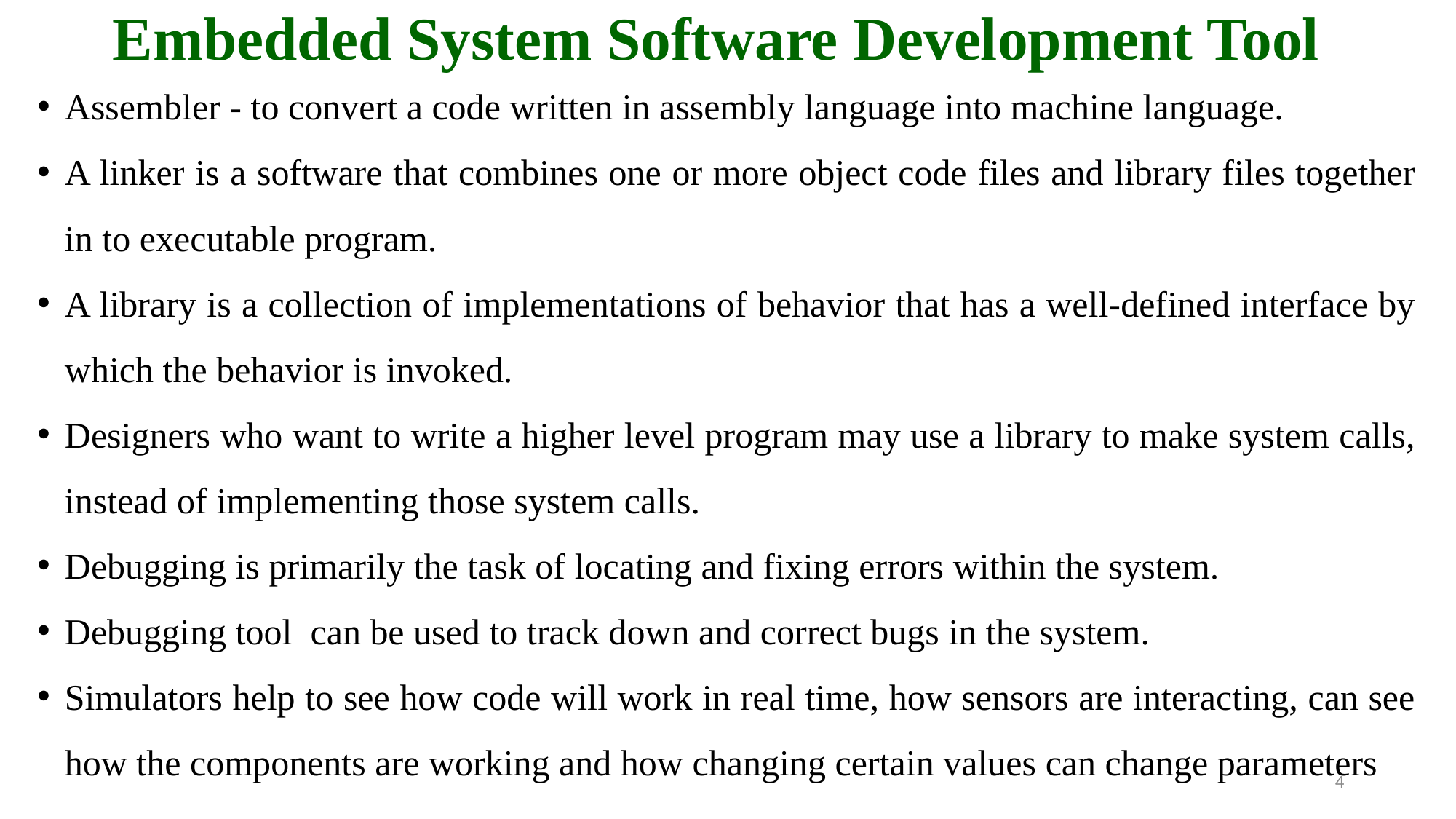

# Embedded System Software Development Tool
Assembler - to convert a code written in assembly language into machine language.
A linker is a software that combines one or more object code files and library files together in to executable program.
A library is a collection of implementations of behavior that has a well-defined interface by which the behavior is invoked.
Designers who want to write a higher level program may use a library to make system calls, instead of implementing those system calls.
Debugging is primarily the task of locating and fixing errors within the system.
Debugging tool  can be used to track down and correct bugs in the system.
Simulators help to see how code will work in real time, how sensors are interacting, can see how the components are working and how changing certain values can change parameters
4